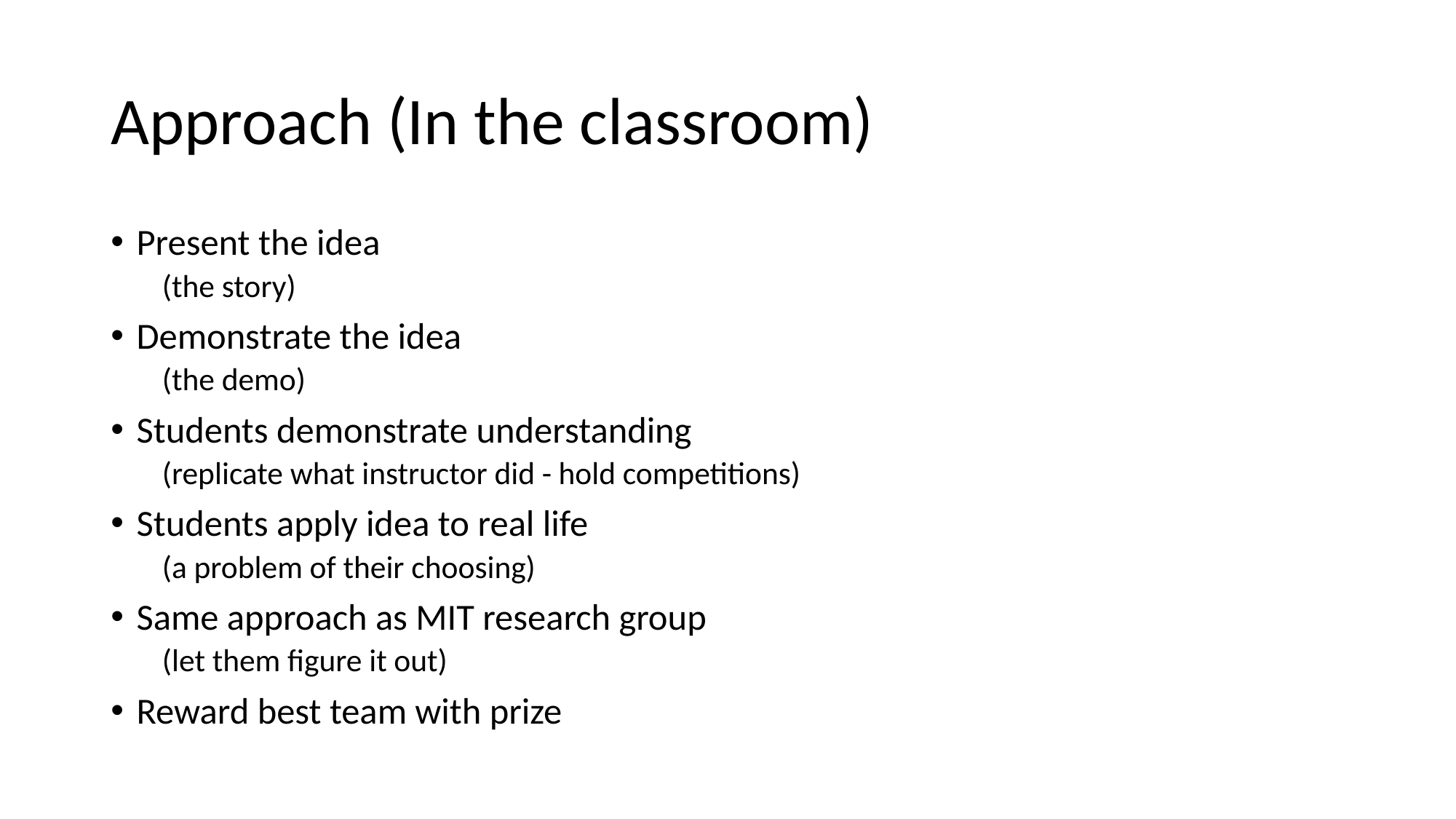

# Approach (In the classroom)
Present the idea
(the story)
Demonstrate the idea
(the demo)
Students demonstrate understanding
(replicate what instructor did - hold competitions)
Students apply idea to real life
(a problem of their choosing)
Same approach as MIT research group
(let them figure it out)
Reward best team with prize